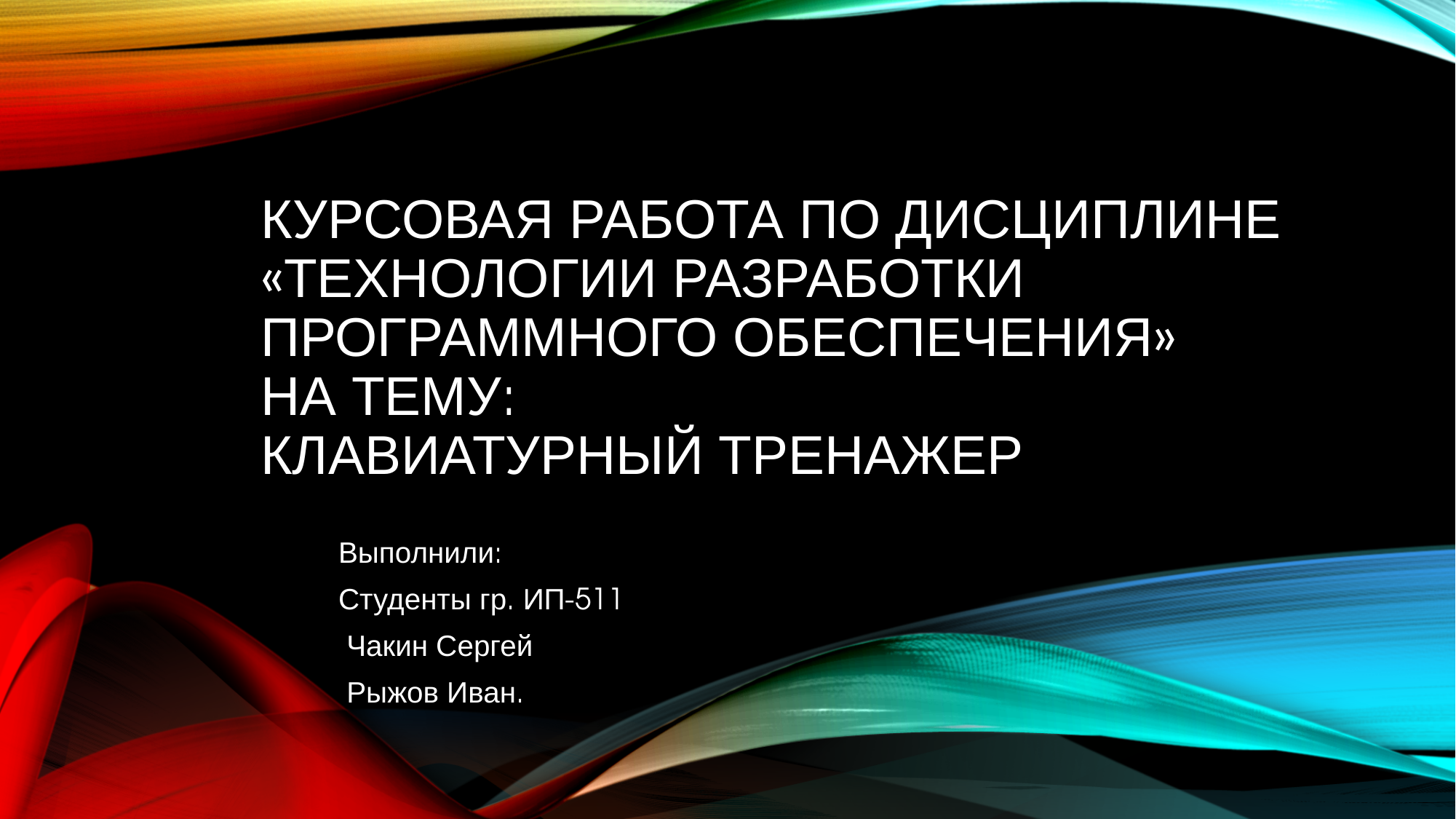

# Курсовая работа по дисциплине «Технологии разработки программного обеспечения» на тему: Клавиатурный тренажер
Выполнили:
Студенты гр. ИП-511
 Чакин Сергей
 Рыжов Иван.